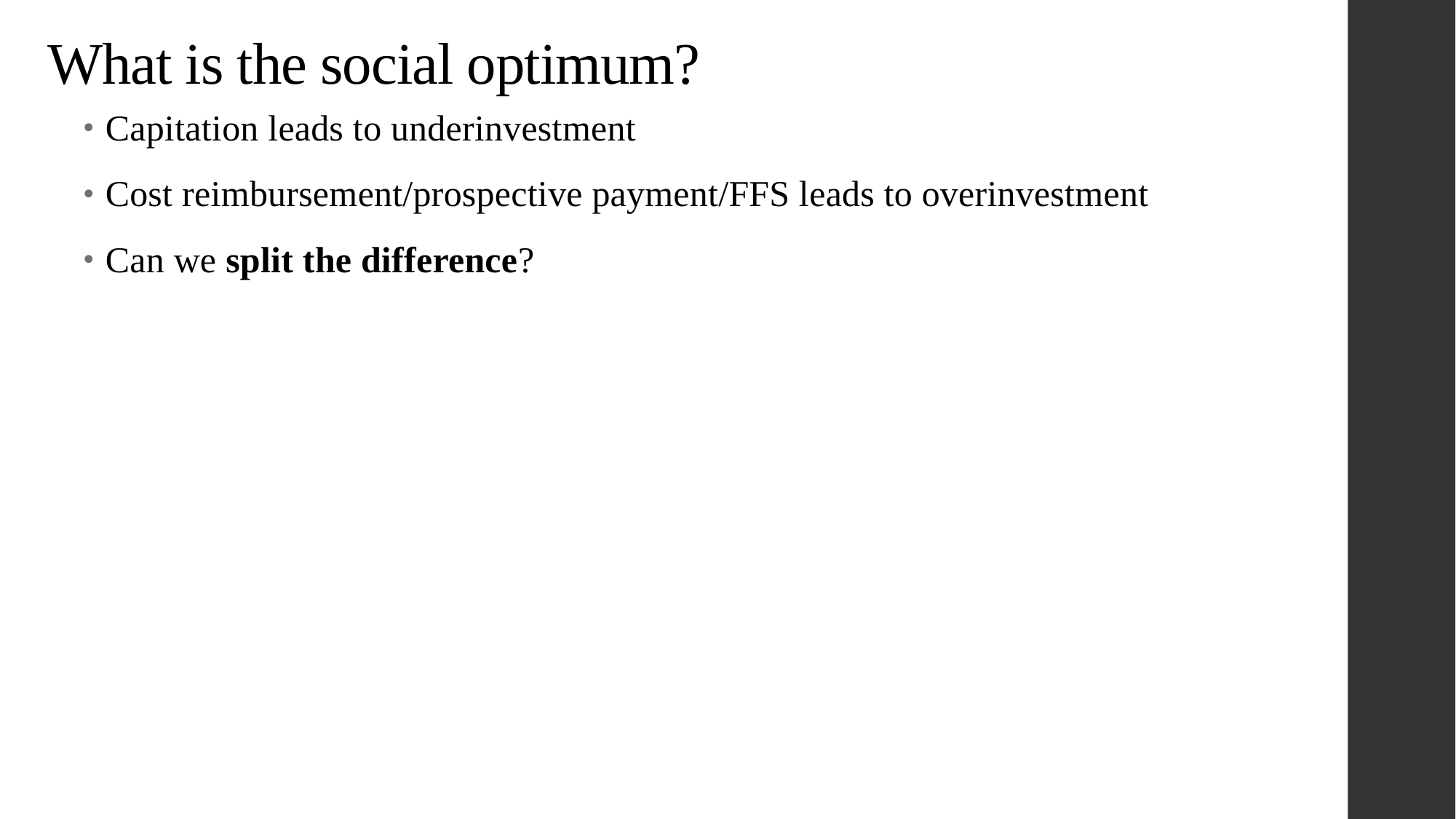

What is the social optimum?
Capitation leads to underinvestment
Cost reimbursement/prospective payment/FFS leads to overinvestment
Can we split the difference?